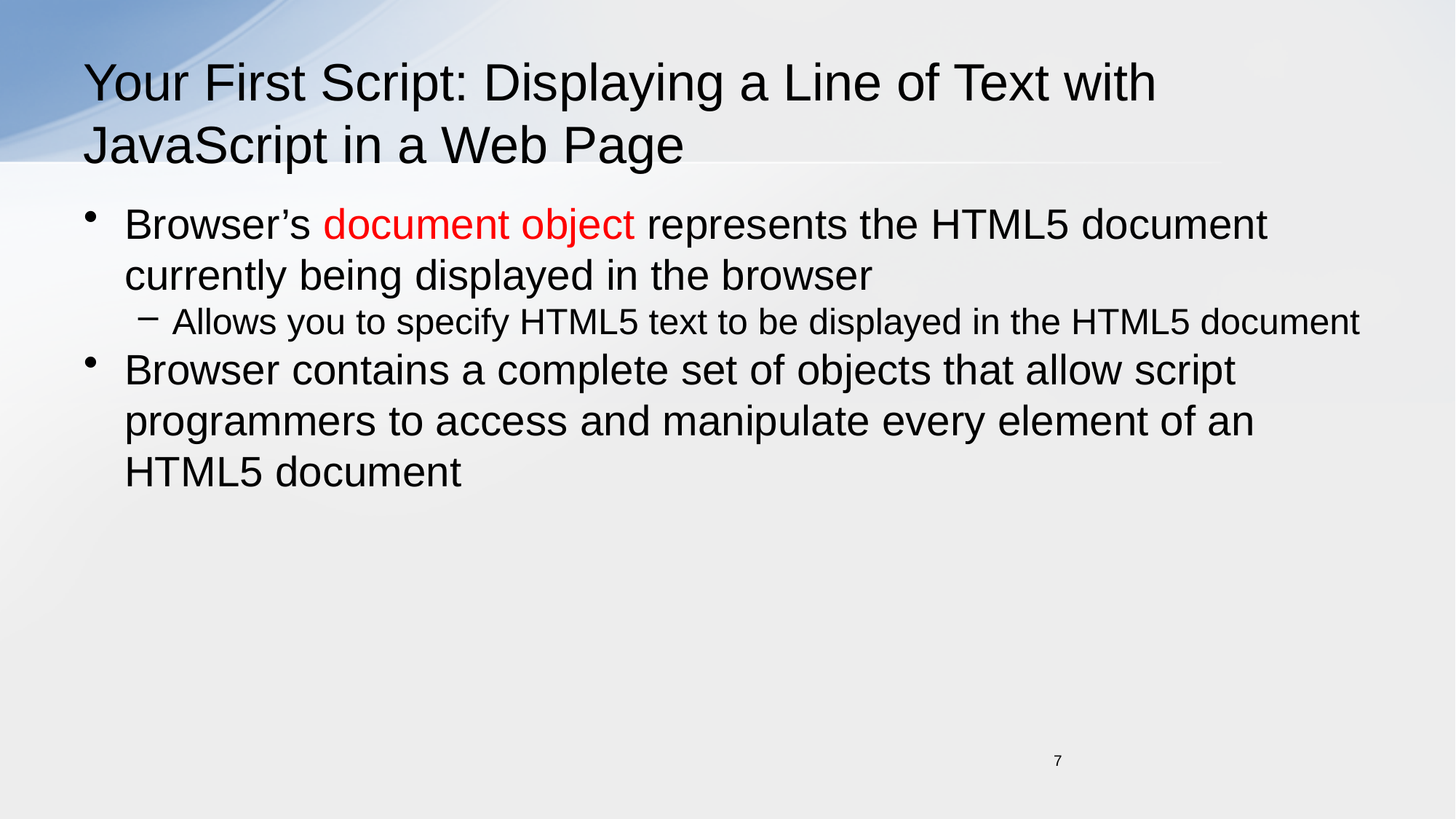

# Your First Script: Displaying a Line of Text with JavaScript in a Web Page
Browser’s document object represents the HTML5 document currently being displayed in the browser
Allows you to specify HTML5 text to be displayed in the HTML5 document
Browser contains a complete set of objects that allow script programmers to access and manipulate every element of an HTML5 document

7